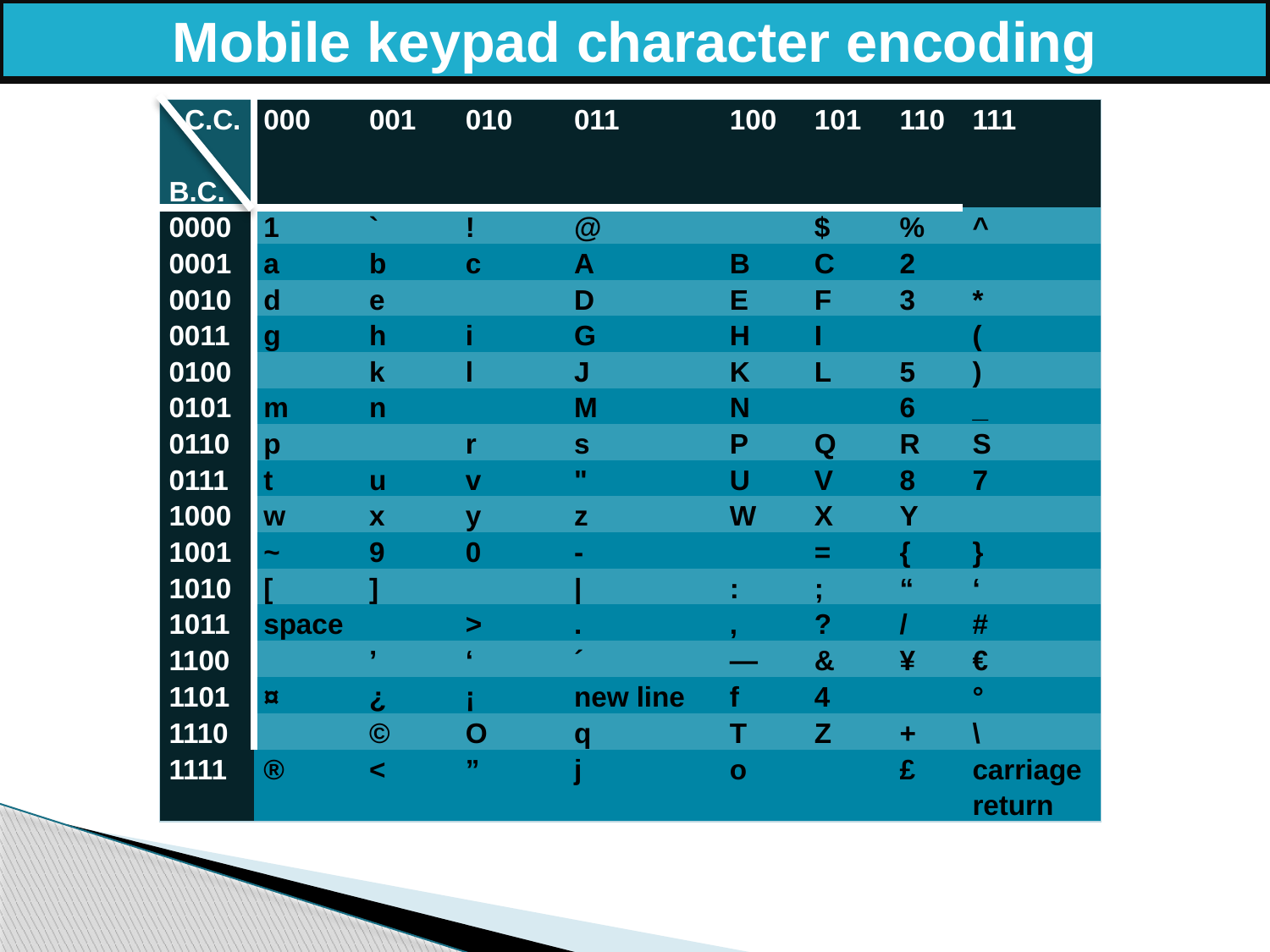

Mobile keypad character encoding
| C.C.   B.C. | 000 | 001 | 010 | 011 | 100 | 101 | 110 | 111 |
| --- | --- | --- | --- | --- | --- | --- | --- | --- |
| 0000 | 1 | ` | ! | @ |  | $ | % | ^ |
| 0001 | a | b | c | A | B | C | 2 |  |
| 0010 | d | e |  | D | E | F | 3 | \* |
| 0011 | g | h | i | G | H | I |  | ( |
| 0100 |  | k | l | J | K | L | 5 | ) |
| 0101 | m | n |  | M | N |  | 6 | \_ |
| 0110 | p |  | r | s | P | Q | R | S |
| 0111 | t | u | v | " | U | V | 8 | 7 |
| 1000 | w | x | y | z | W | X | Y |  |
| 1001 | ~ | 9 | 0 | - |  | = | { | } |
| 1010 | [ | ] |  | | | : | ; | “ | ‘ |
| 1011 | space |  | > | . | , | ? | / | # |
| 1100 |  | ’ | ‘ | ´ | — | & | ¥ | € |
| 1101 | ¤ | ¿ | ¡ | new line | f | 4 |  | ° |
| 1110 |  | © | O | q | T | Z | + | \ |
| 1111 | ® | < | ” | j | o |  | £ | carriage return |